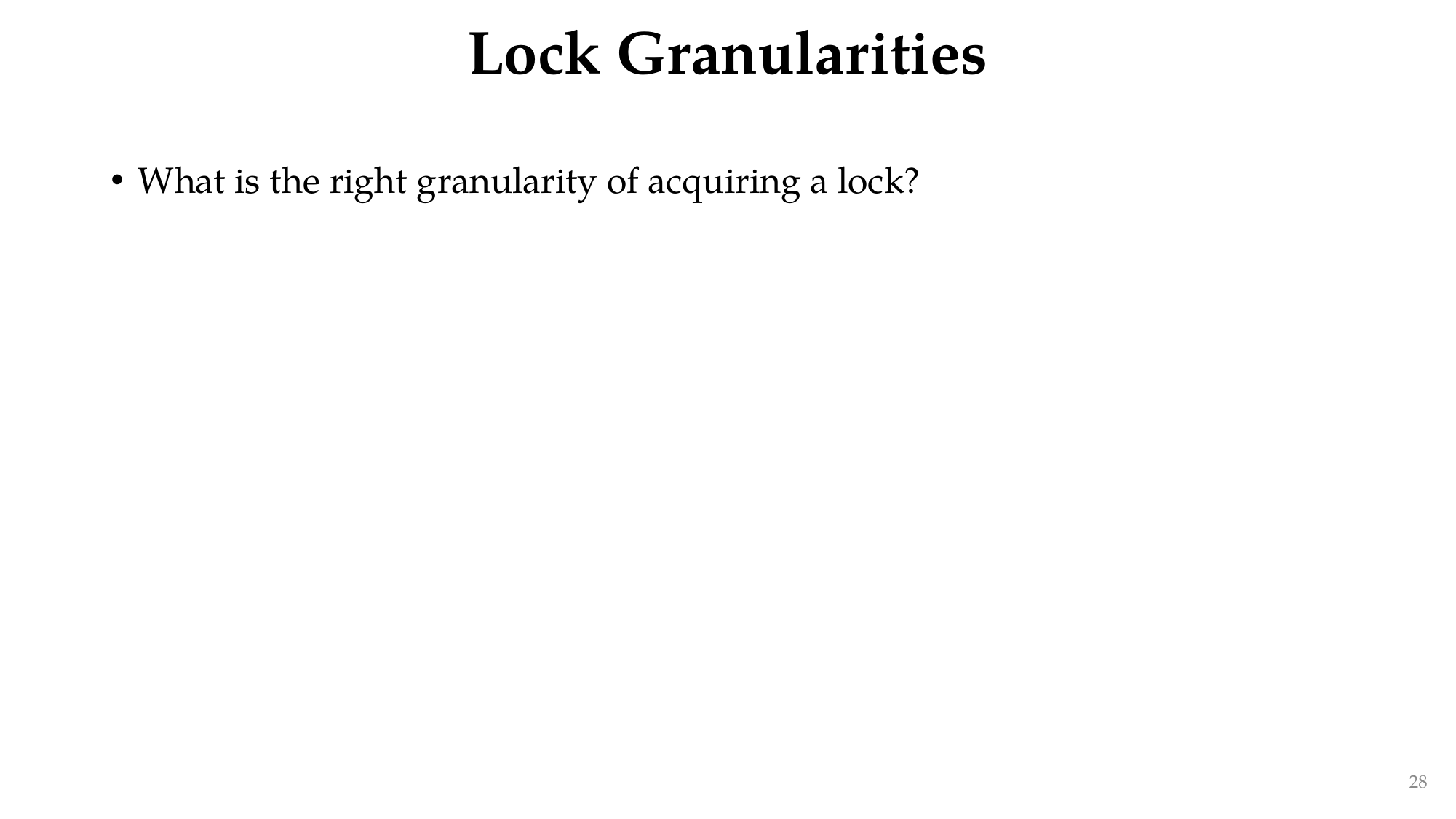

# Lock Granularities
What is the right granularity of acquiring a lock?
28